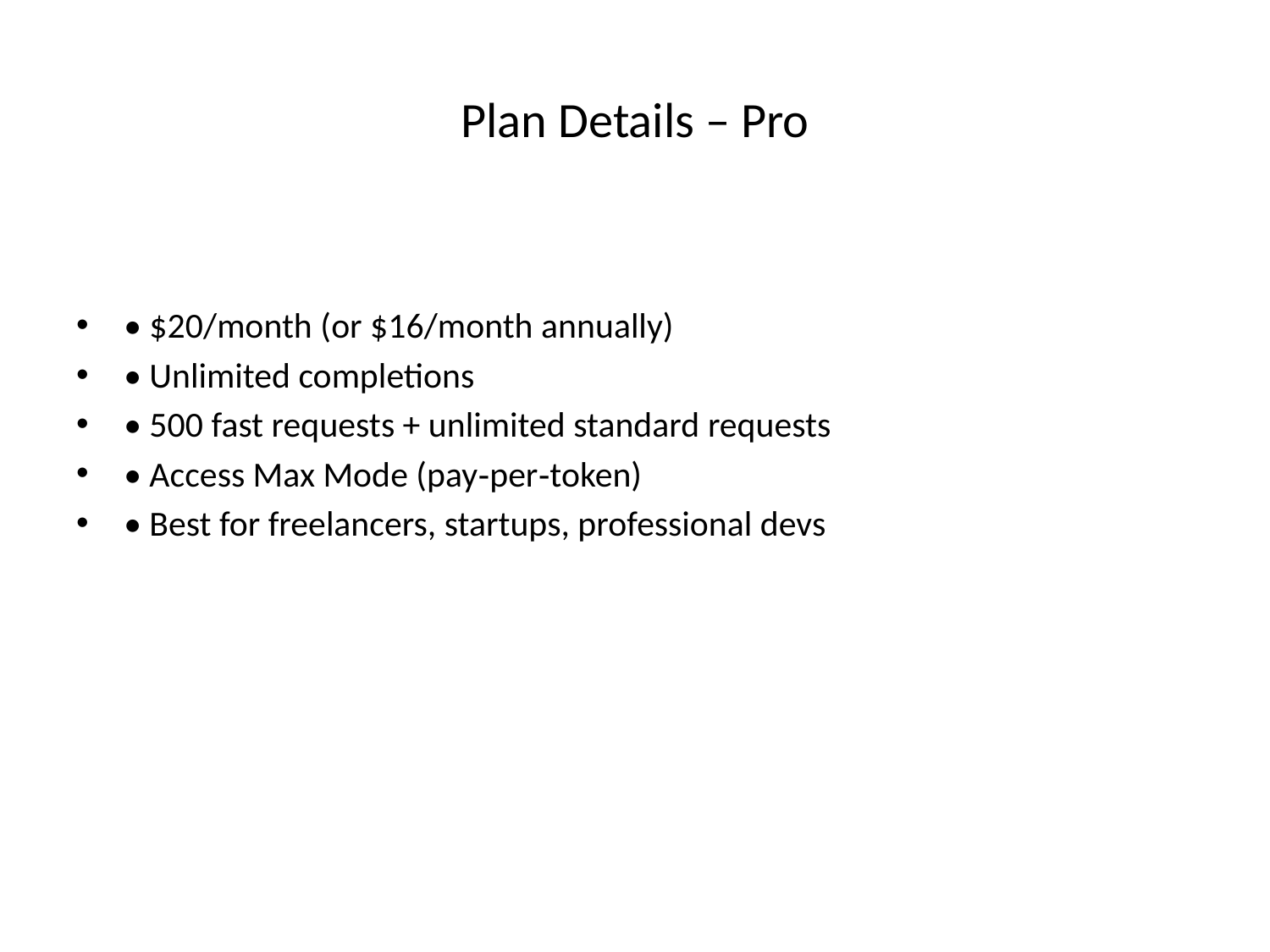

# Plan Details – Pro

• $20/month (or $16/month annually)
• Unlimited completions
• 500 fast requests + unlimited standard requests
• Access Max Mode (pay‑per‑token)
• Best for freelancers, startups, professional devs